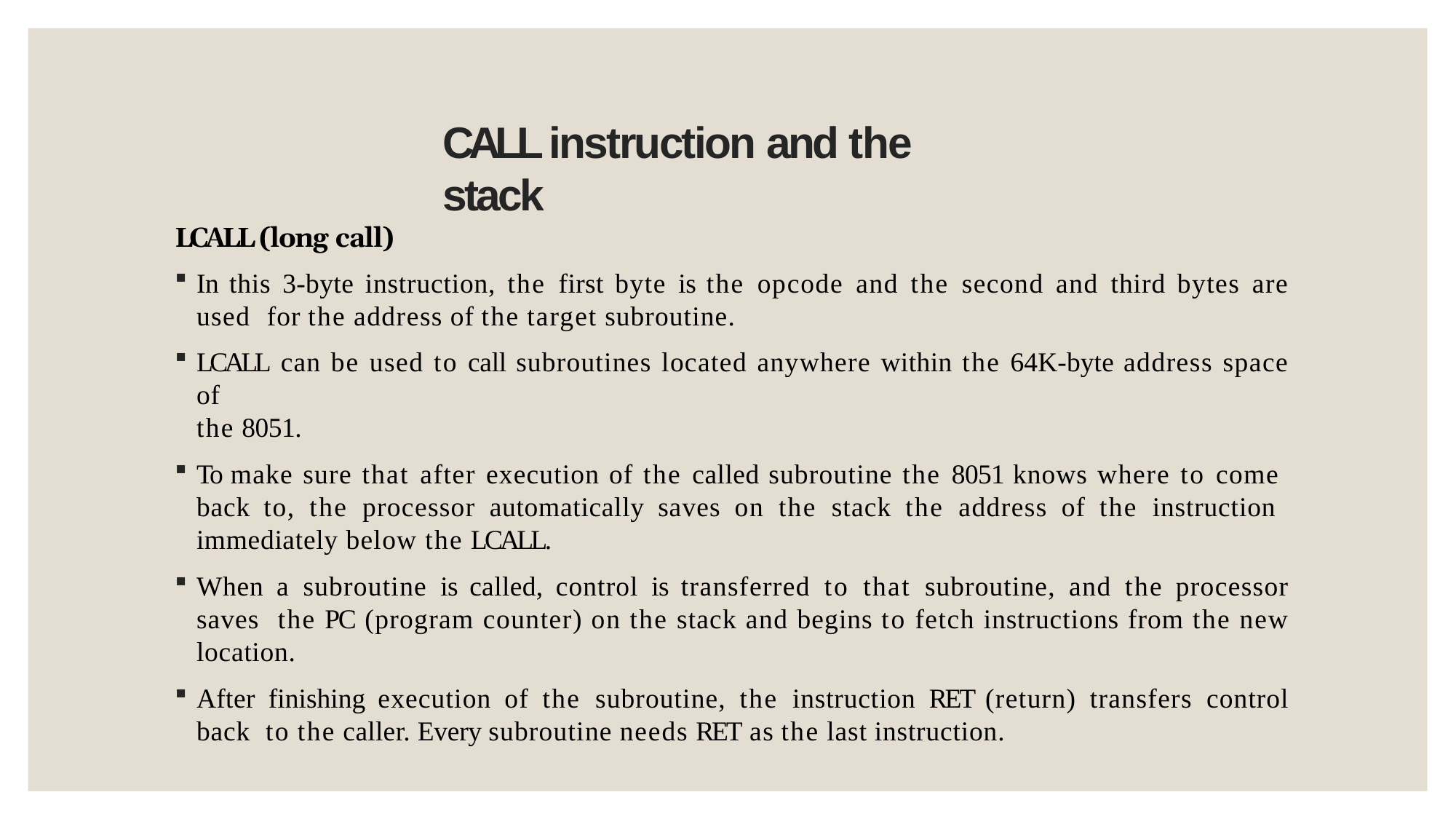

# CALL instruction and the stack
LCALL (long call)
In this 3-byte instruction, the first byte is the opcode and the second and third bytes are used  for the address of the target subroutine.
LCALL can be used to call subroutines located anywhere within the 64K-byte address space of
the 8051.
To make sure that after execution of the called subroutine the 8051 knows where to come  back to, the processor automatically saves on the stack the address of the instruction  immediately below the LCALL.
When a subroutine is called, control is transferred to that subroutine, and the processor saves  the PC (program counter) on the stack and begins to fetch instructions from the new location.
After finishing execution of the subroutine, the instruction RET (return) transfers control back  to the caller. Every subroutine needs RET as the last instruction.